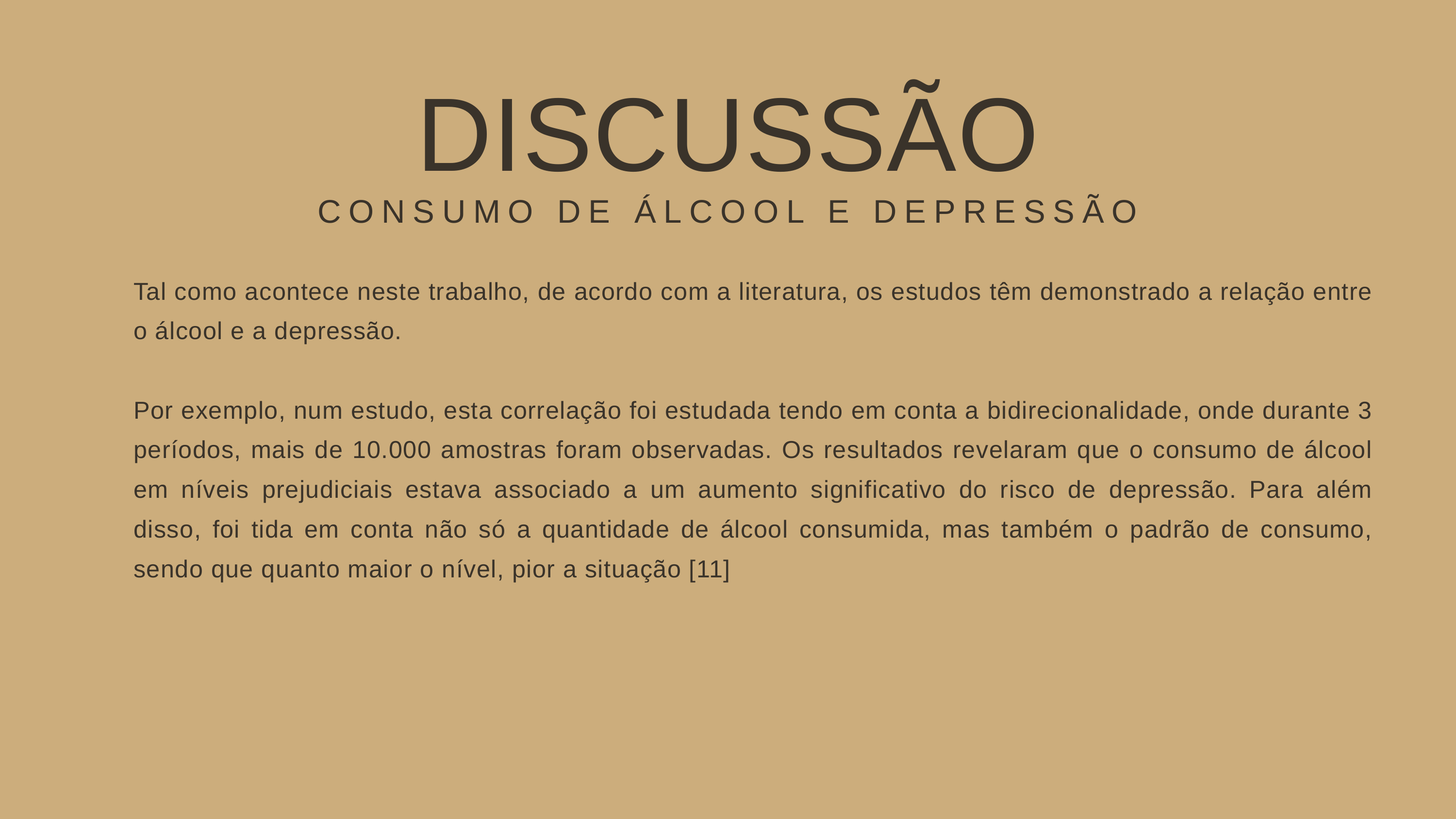

DISCUSSÃO
CONSUMO DE ÁLCOOL E DEPRESSÃO
Tal como acontece neste trabalho, de acordo com a literatura, os estudos têm demonstrado a relação entre o álcool e a depressão.

Por exemplo, num estudo, esta correlação foi estudada tendo em conta a bidirecionalidade, onde durante 3 períodos, mais de 10.000 amostras foram observadas. Os resultados revelaram que o consumo de álcool em níveis prejudiciais estava associado a um aumento significativo do risco de depressão. Para além disso, foi tida em conta não só a quantidade de álcool consumida, mas também o padrão de consumo, sendo que quanto maior o nível, pior a situação [11]